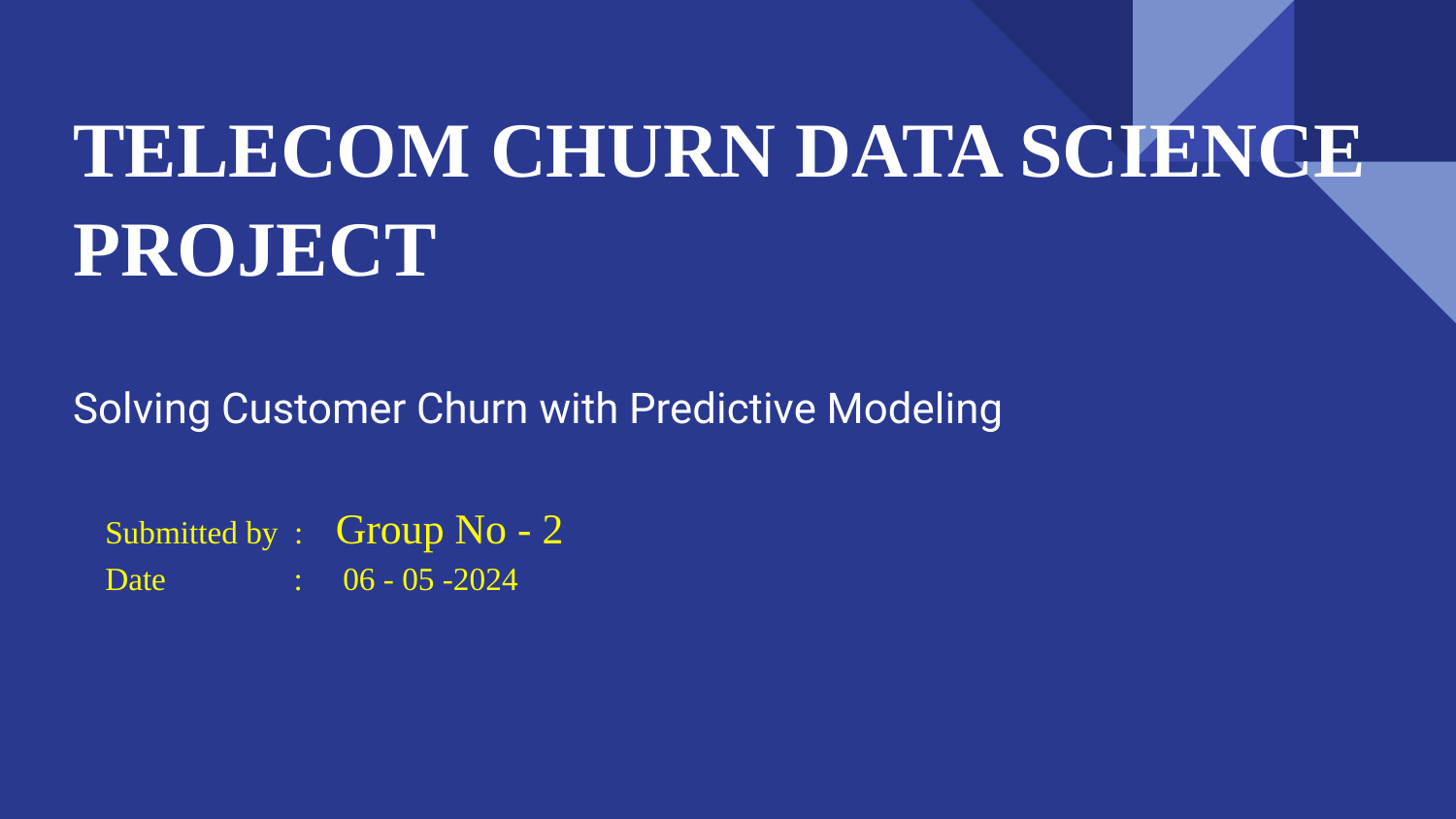

# TELECOM CHURN DATA SCIENCE PROJECT

Solving Customer Churn with Predictive Modeling

    Submitted by  :    Group No - 2
   Date                :     06 - 05 -2024